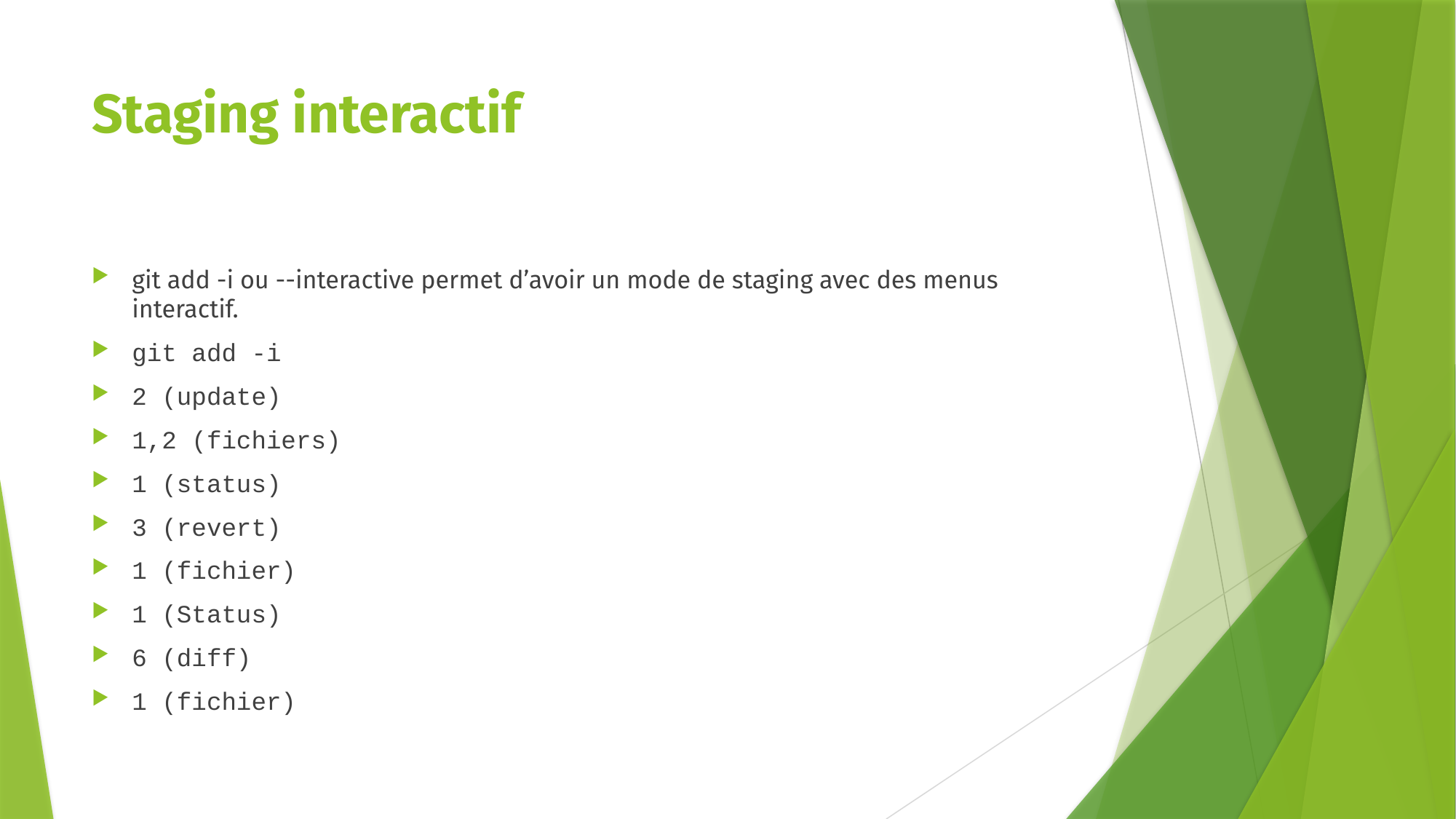

# Staging interactif
git add -i ou --interactive permet d’avoir un mode de staging avec des menus interactif.
git add -i
2 (update)
1,2 (fichiers)
1 (status)
3 (revert)
1 (fichier)
1 (Status)
6 (diff)
1 (fichier)